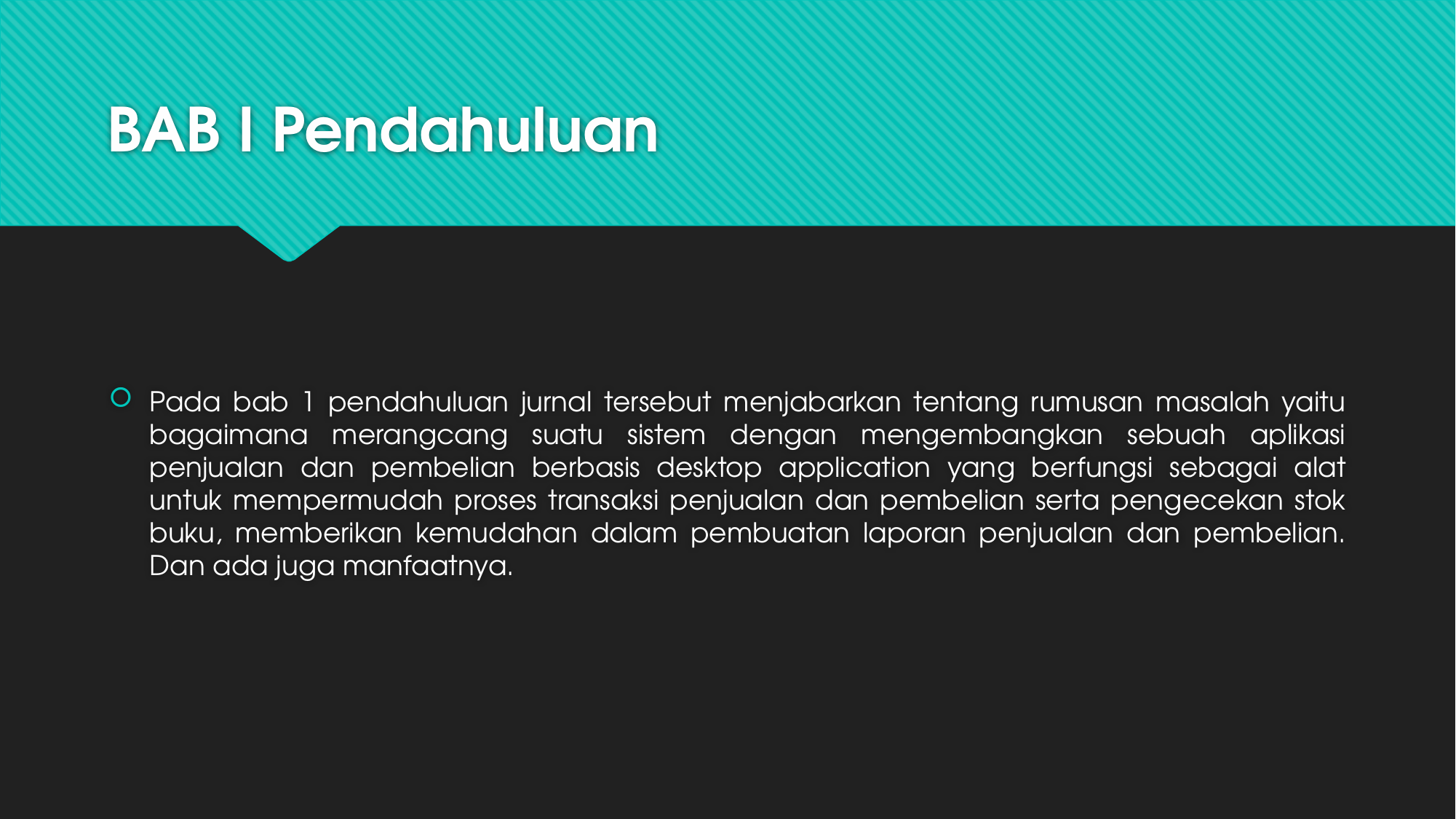

# BAB I Pendahuluan
Pada bab 1 pendahuluan jurnal tersebut menjabarkan tentang rumusan masalah yaitu bagaimana merangcang suatu sistem dengan mengembangkan sebuah aplikasi penjualan dan pembelian berbasis desktop application yang berfungsi sebagai alat untuk mempermudah proses transaksi penjualan dan pembelian serta pengecekan stok buku, memberikan kemudahan dalam pembuatan laporan penjualan dan pembelian. Dan ada juga manfaatnya.